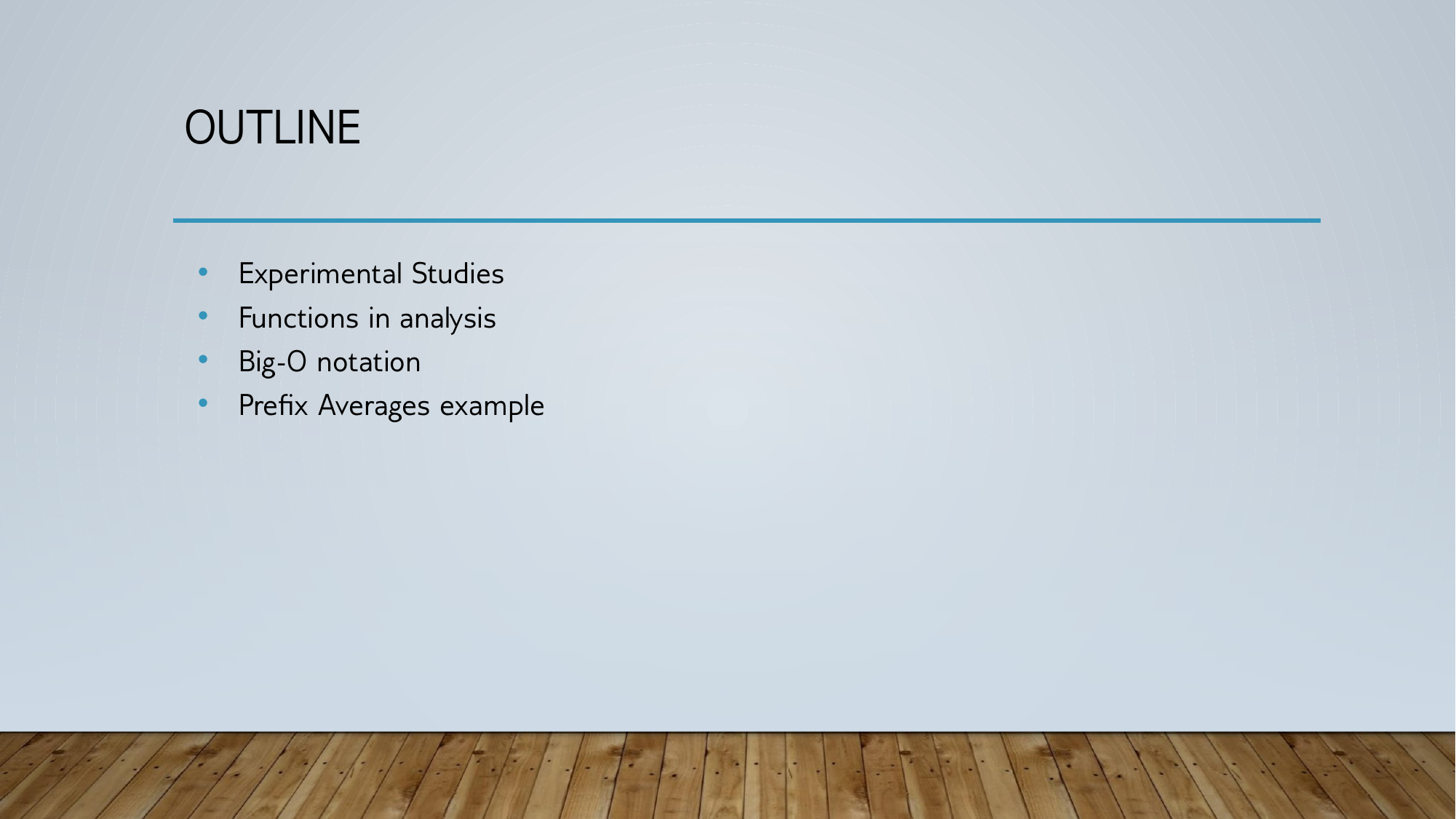

# OUTLINE
Experimental Studies
Functions in analysis
Big-O notation
Prefix Averages example